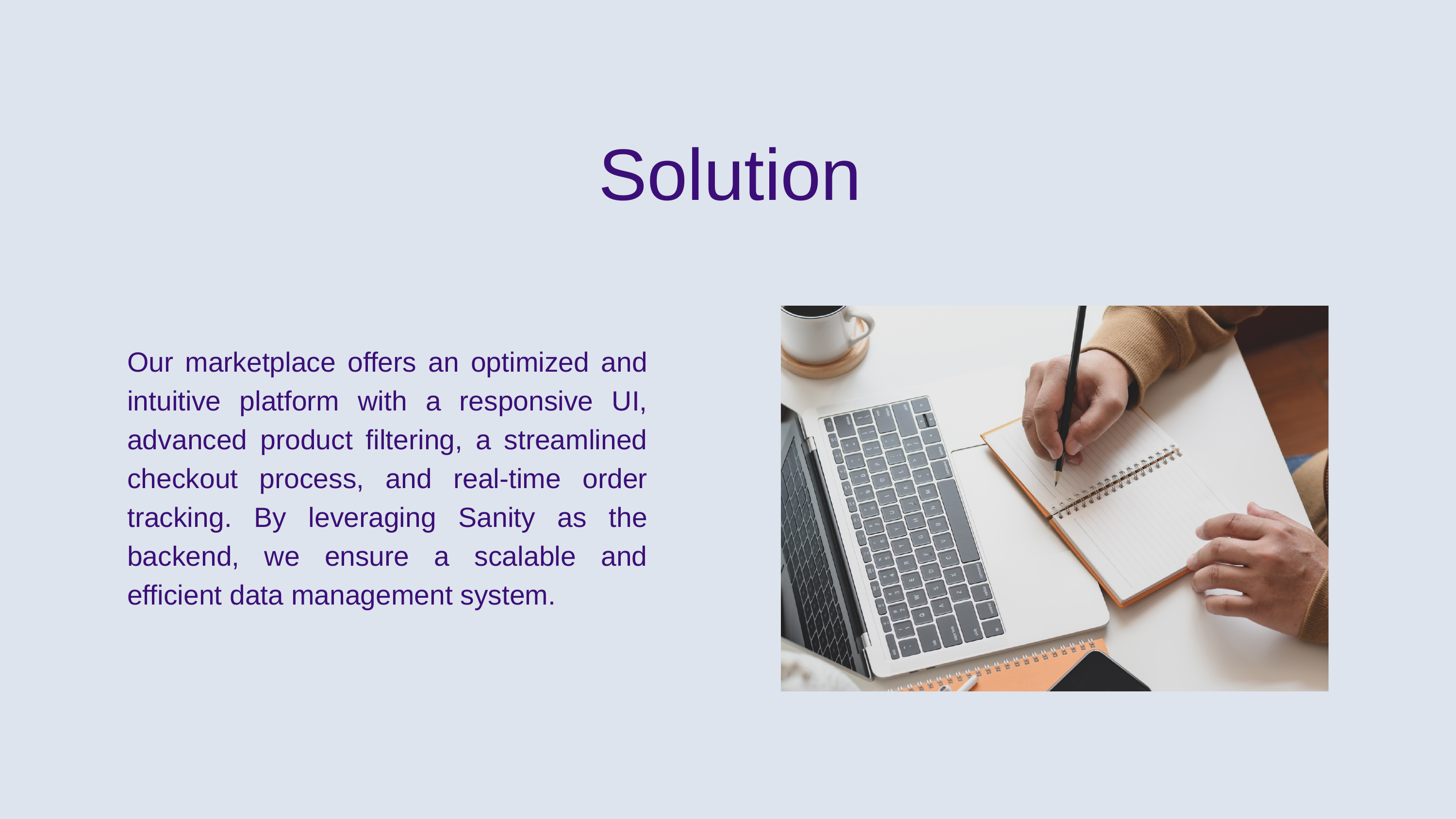

Solution

Our marketplace offers an optimized and intuitive platform with a responsive UI, advanced product filtering, a streamlined checkout process, and real-time order tracking. By leveraging Sanity as the backend, we ensure a scalable and efficient data management system.